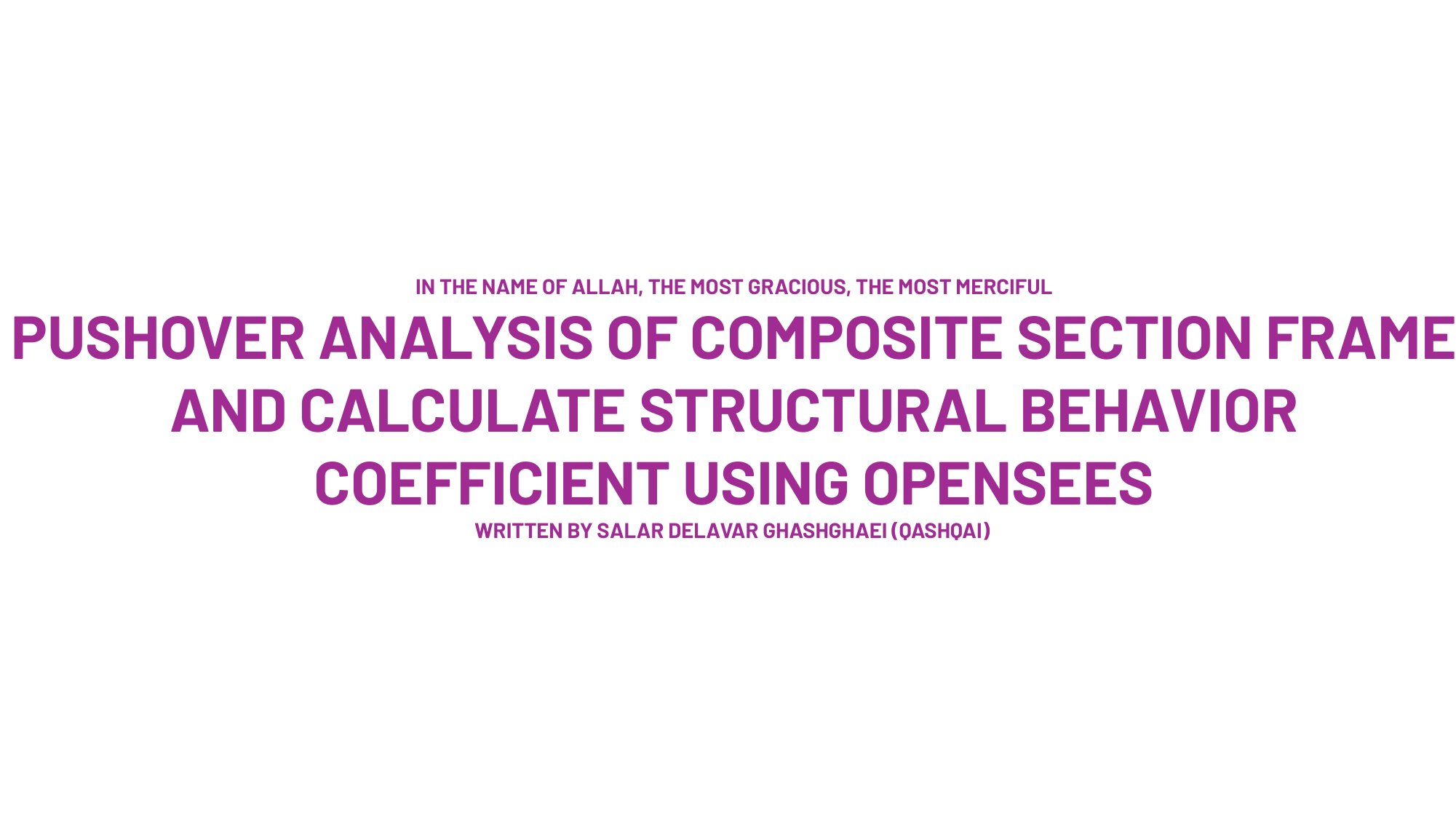

IN THE NAME OF ALLAH, THE MOST GRACIOUS, THE MOST MERCIFUL
PUSHOVER ANALYSIS OF COMPOSITE SECTION FRAME AND CALCULATE STRUCTURAL BEHAVIOR COEFFICIENT USING OPENSEES
WRITTEN BY SALAR DELAVAR GHASHGHAEI (QASHQAI)